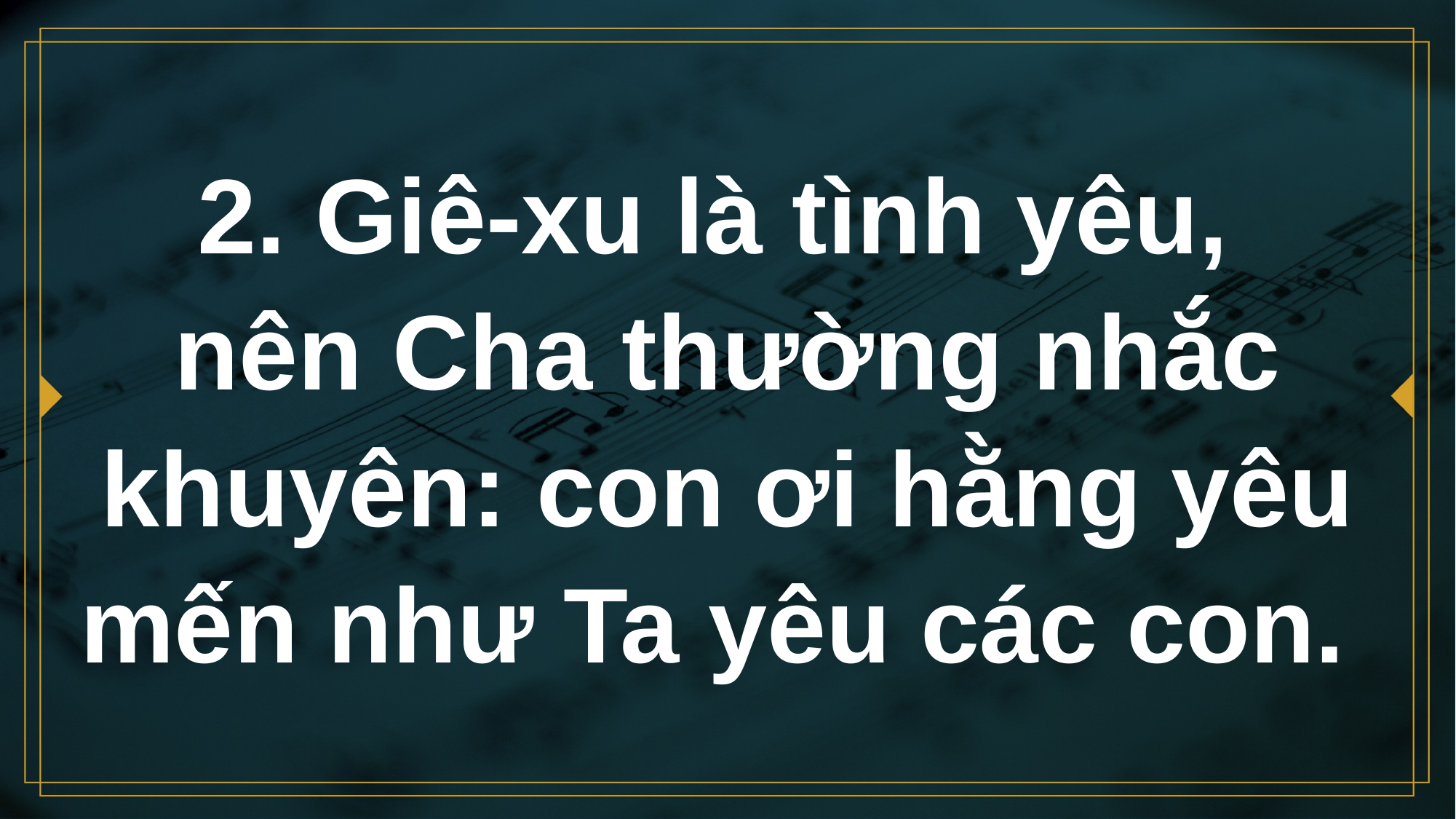

# 2. Giê-xu là tình yêu, nên Cha thường nhắc khuyên: con ơi hằng yêu mến như Ta yêu các con.